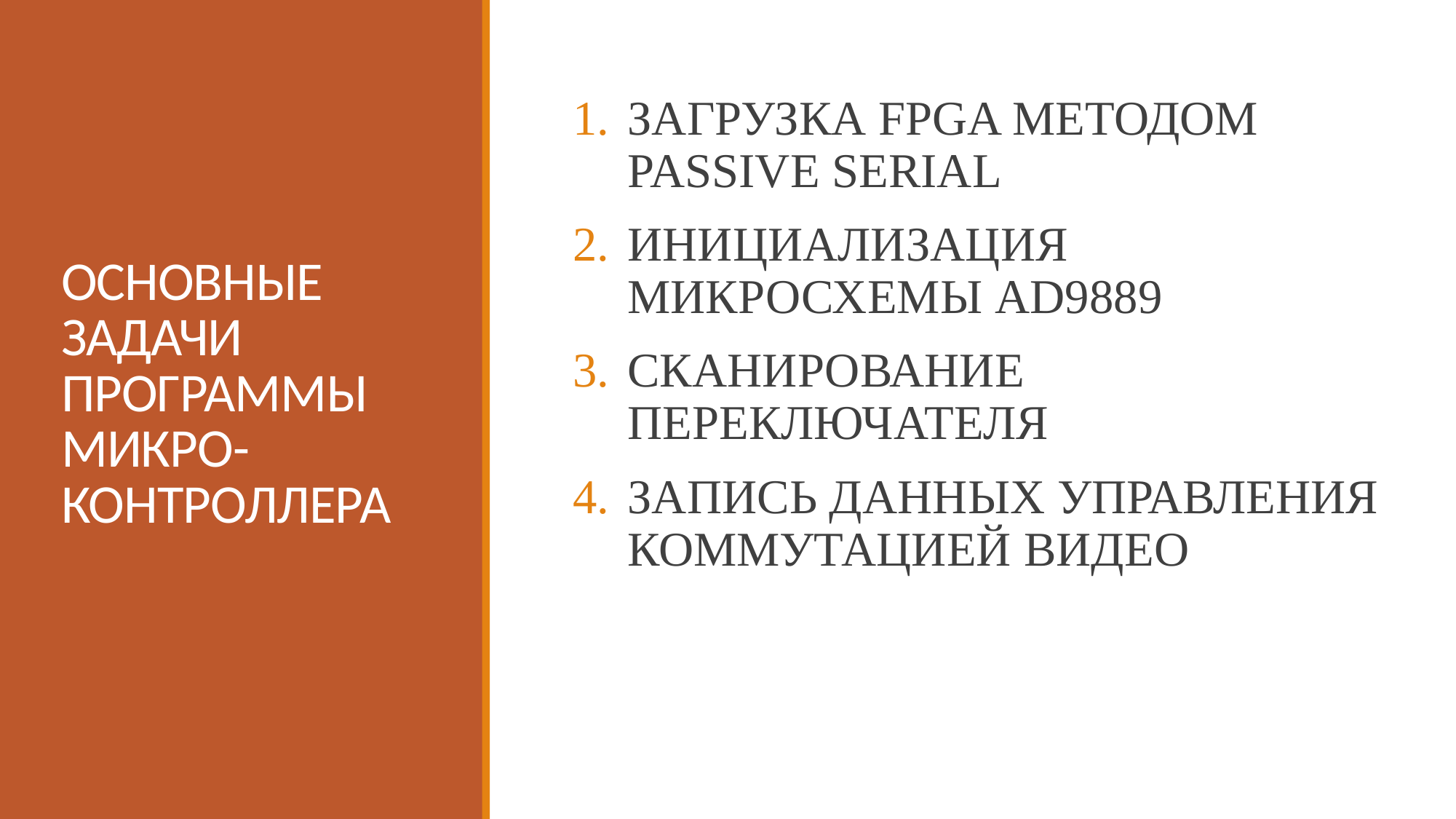

ЗАГРУЗКА FPGA МЕТОДОМ PASSIVE SERIAL
ИНИЦИАЛИЗАЦИЯ МИКРОСХЕМЫ AD9889
СКАНИРОВАНИЕ ПЕРЕКЛЮЧАТЕЛЯ
ЗАПИСЬ ДАННЫХ УПРАВЛЕНИЯ КОММУТАЦИЕЙ ВИДЕО
# ОСНОВНЫЕ ЗАДАЧИ ПРОГРАММЫ МИКРО- КОНТРОЛЛЕРА